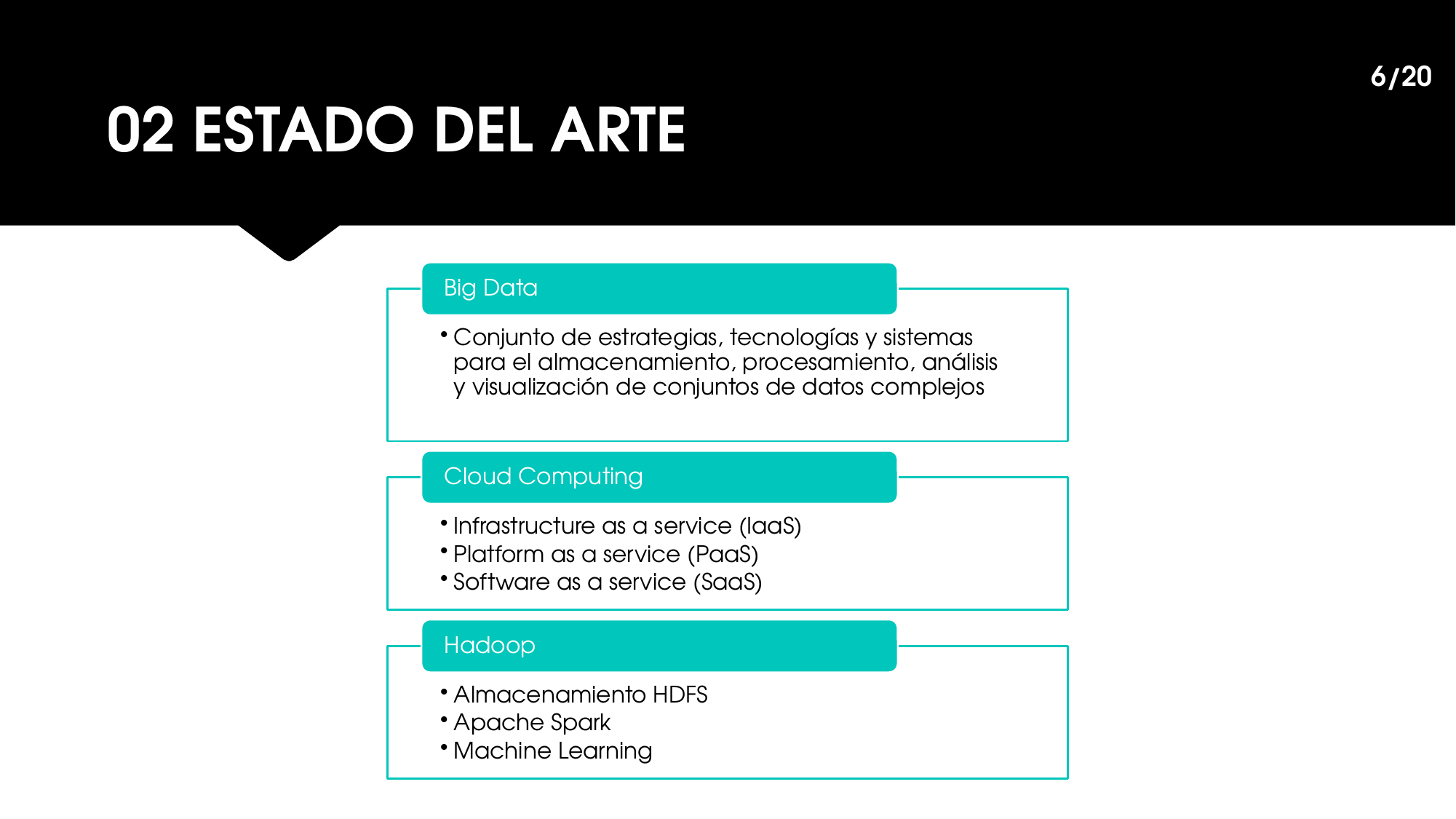

# 02 ESTADO DEL ARTE
6/20
Conjunto de estrategias, tecnologías y sistemas para el almacenamiento, procesamiento, análisis y visualización de conjuntos de datos complejos

Big Data
Infrastructure as a service (IaaS)
Platform as a service (PaaS)
Software as a service (SaaS)
Cloud Computing
Almacenamiento HDFS
Apache Spark
Machine Learning
Hadoop